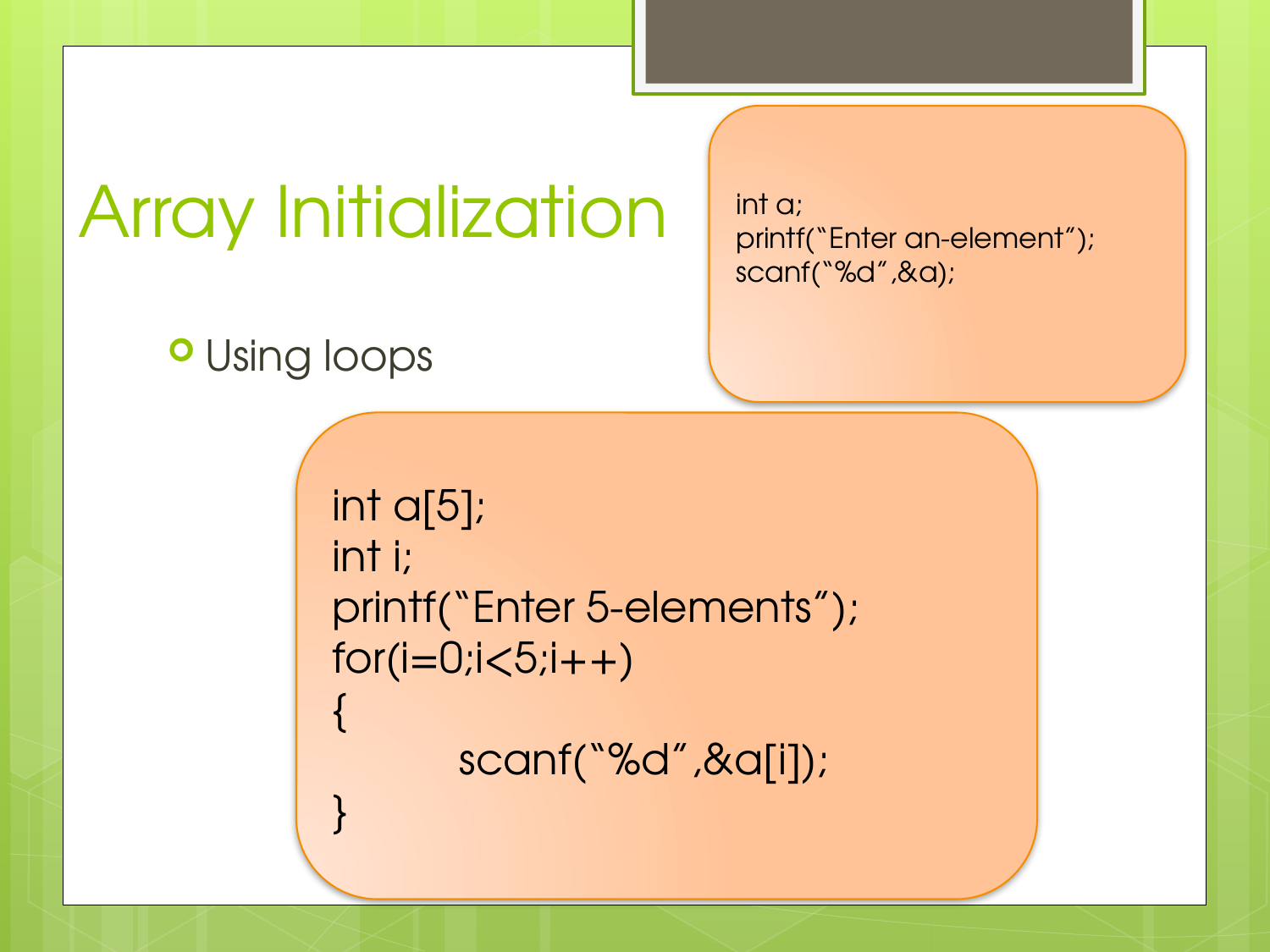

# Array Initialization
int a;
printf(“Enter an-element”);
scanf(“%d”,&a);

Using loops
int a[5];
int i;
printf(“Enter 5-elements”);
for(i=0;i<5;i++)
{
	scanf(“%d”,&a[i]);
}